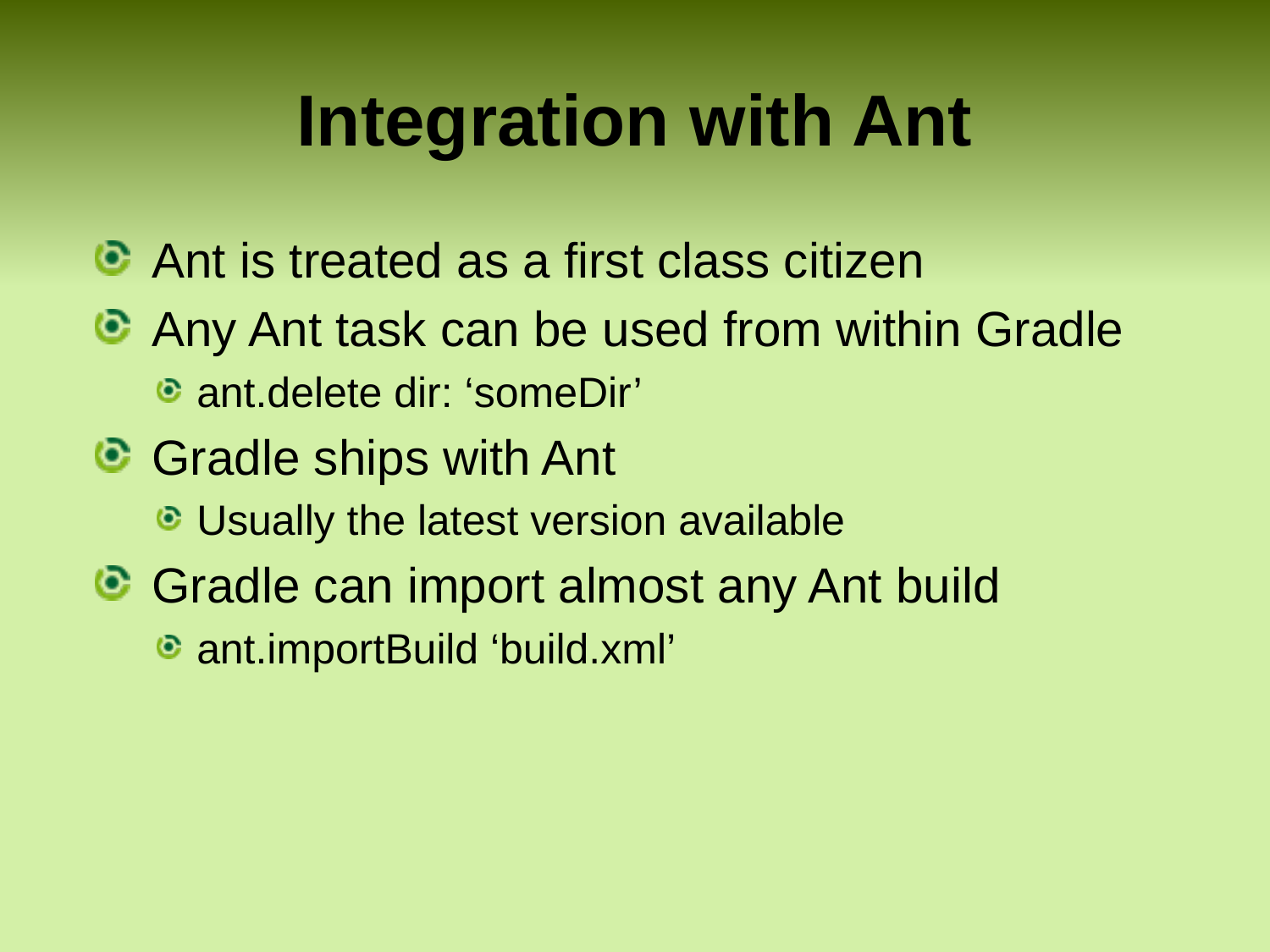

# Integration with Ant
Ant is treated as a first class citizen
Any Ant task can be used from within Gradle
ant.delete dir: ‘someDir’
Gradle ships with Ant
Usually the latest version available
Gradle can import almost any Ant build
ant.importBuild ‘build.xml’